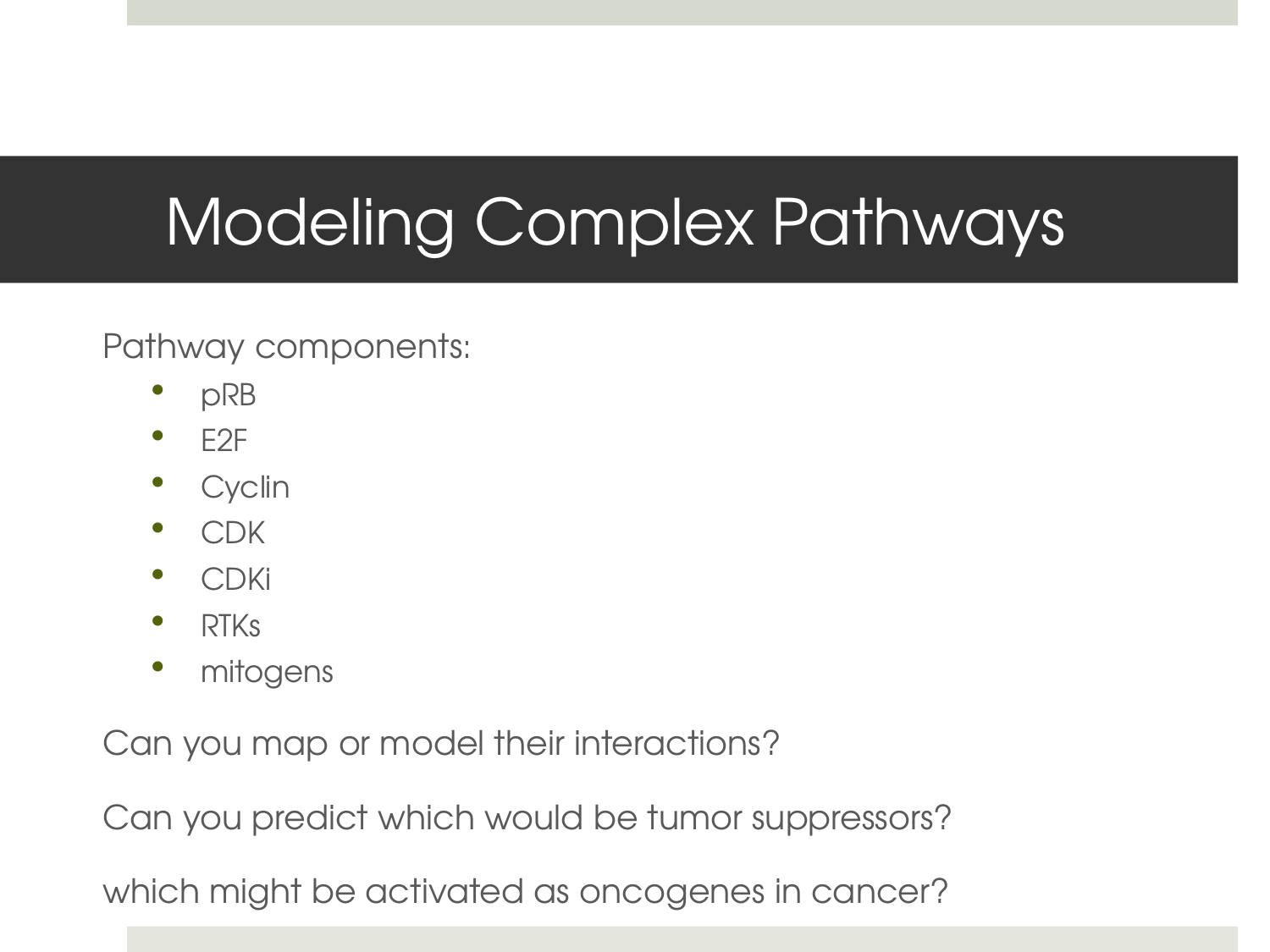

# Modeling Complex Pathways
Pathway components:
pRB
E2F
Cyclin
CDK
CDKi
RTKs
mitogens
Can you map or model their interactions?
Can you predict which would be tumor suppressors?
which might be activated as oncogenes in cancer?